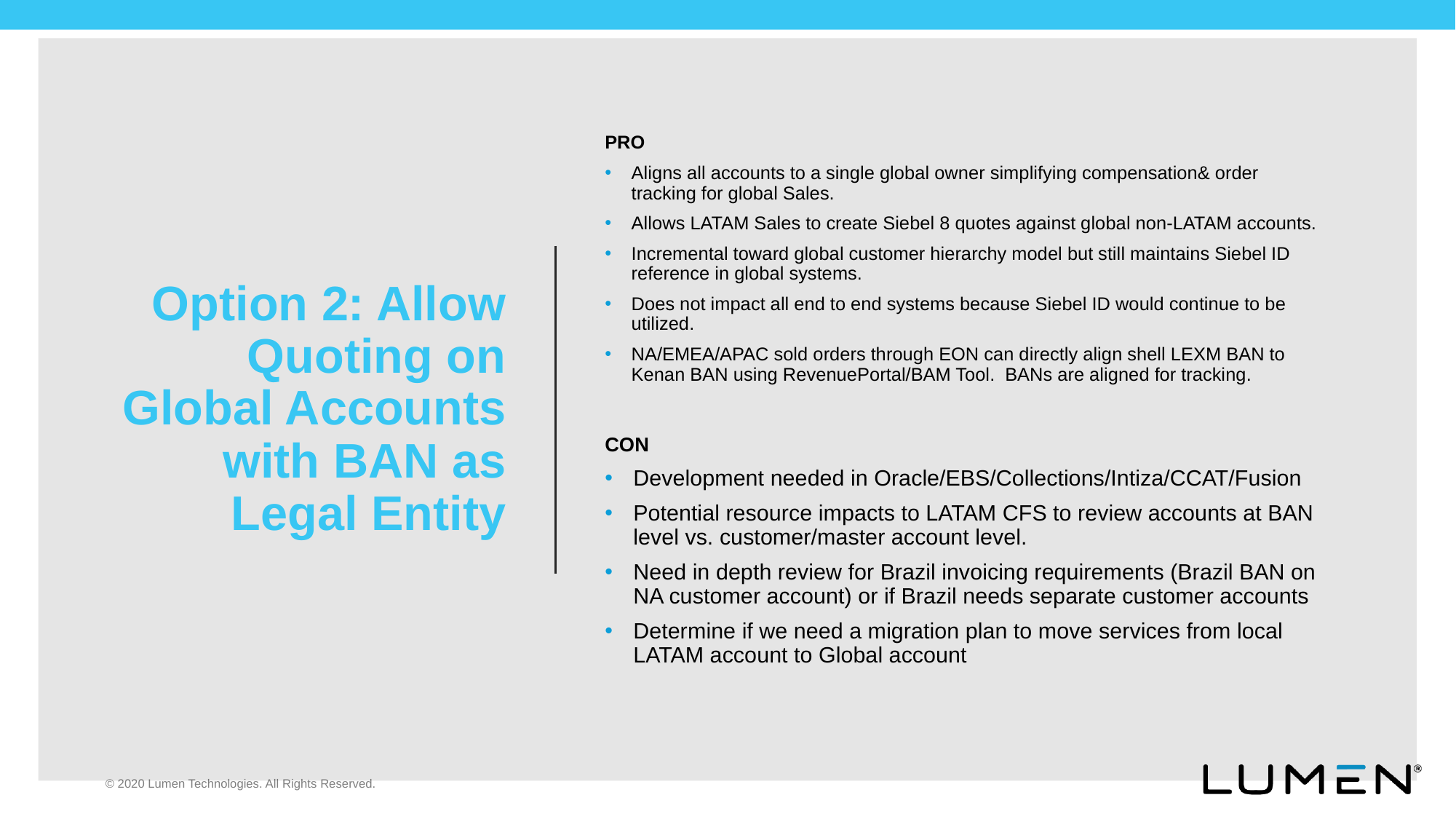

# Option 2: Allow Quoting on Global Accounts with BAN as Legal Entity
PRO
Aligns all accounts to a single global owner simplifying compensation& order tracking for global Sales.
Allows LATAM Sales to create Siebel 8 quotes against global non-LATAM accounts.
Incremental toward global customer hierarchy model but still maintains Siebel ID reference in global systems.
Does not impact all end to end systems because Siebel ID would continue to be utilized.
NA/EMEA/APAC sold orders through EON can directly align shell LEXM BAN to Kenan BAN using RevenuePortal/BAM Tool.  BANs are aligned for tracking.
CON
Development needed in Oracle/EBS/Collections/Intiza/CCAT/Fusion
Potential resource impacts to LATAM CFS to review accounts at BAN level vs. customer/master account level.
Need in depth review for Brazil invoicing requirements (Brazil BAN on NA customer account) or if Brazil needs separate customer accounts
Determine if we need a migration plan to move services from local LATAM account to Global account